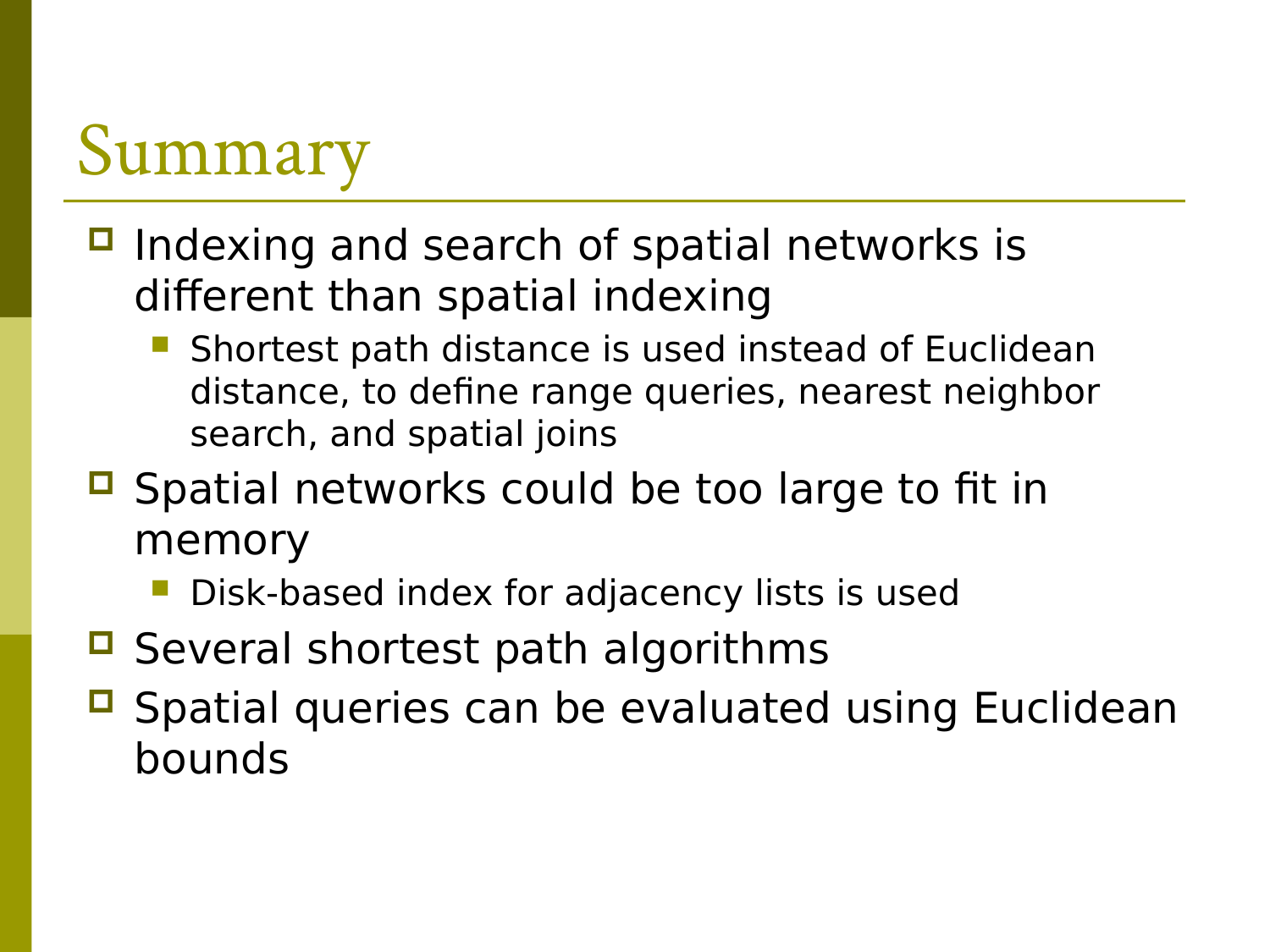

# Summary
Indexing and search of spatial networks is different than spatial indexing
Shortest path distance is used instead of Euclidean distance, to define range queries, nearest neighbor search, and spatial joins
Spatial networks could be too large to fit in memory
Disk-based index for adjacency lists is used
Several shortest path algorithms
Spatial queries can be evaluated using Euclidean bounds